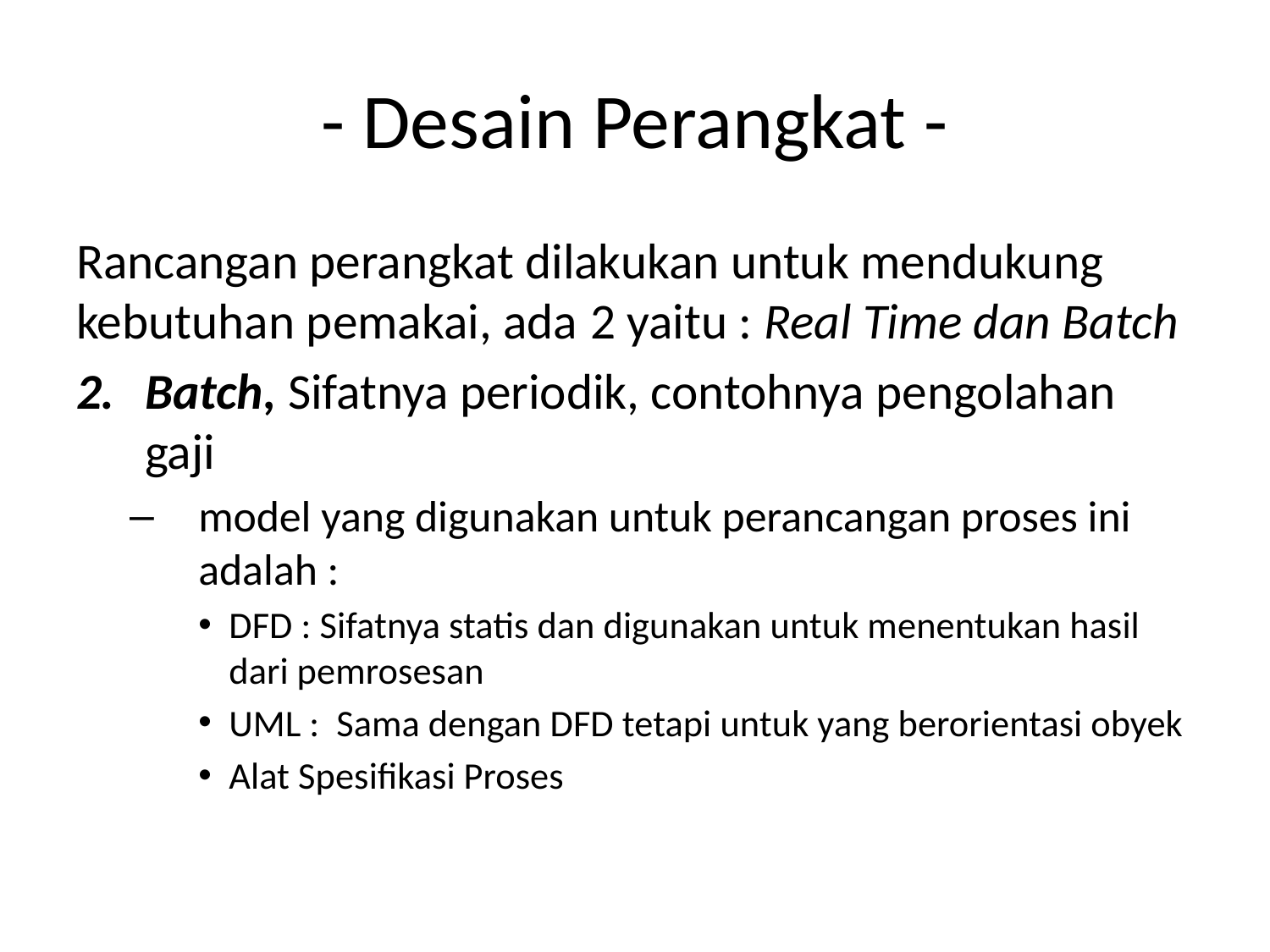

# - Desain Perangkat -
Rancangan perangkat dilakukan untuk mendukung kebutuhan pemakai, ada 2 yaitu : Real Time dan Batch
Batch, Sifatnya periodik, contohnya pengolahan gaji
model yang digunakan untuk perancangan proses ini adalah :
DFD : Sifatnya statis dan digunakan untuk menentukan hasil dari pemrosesan
UML :  Sama dengan DFD tetapi untuk yang berorientasi obyek
Alat Spesifikasi Proses